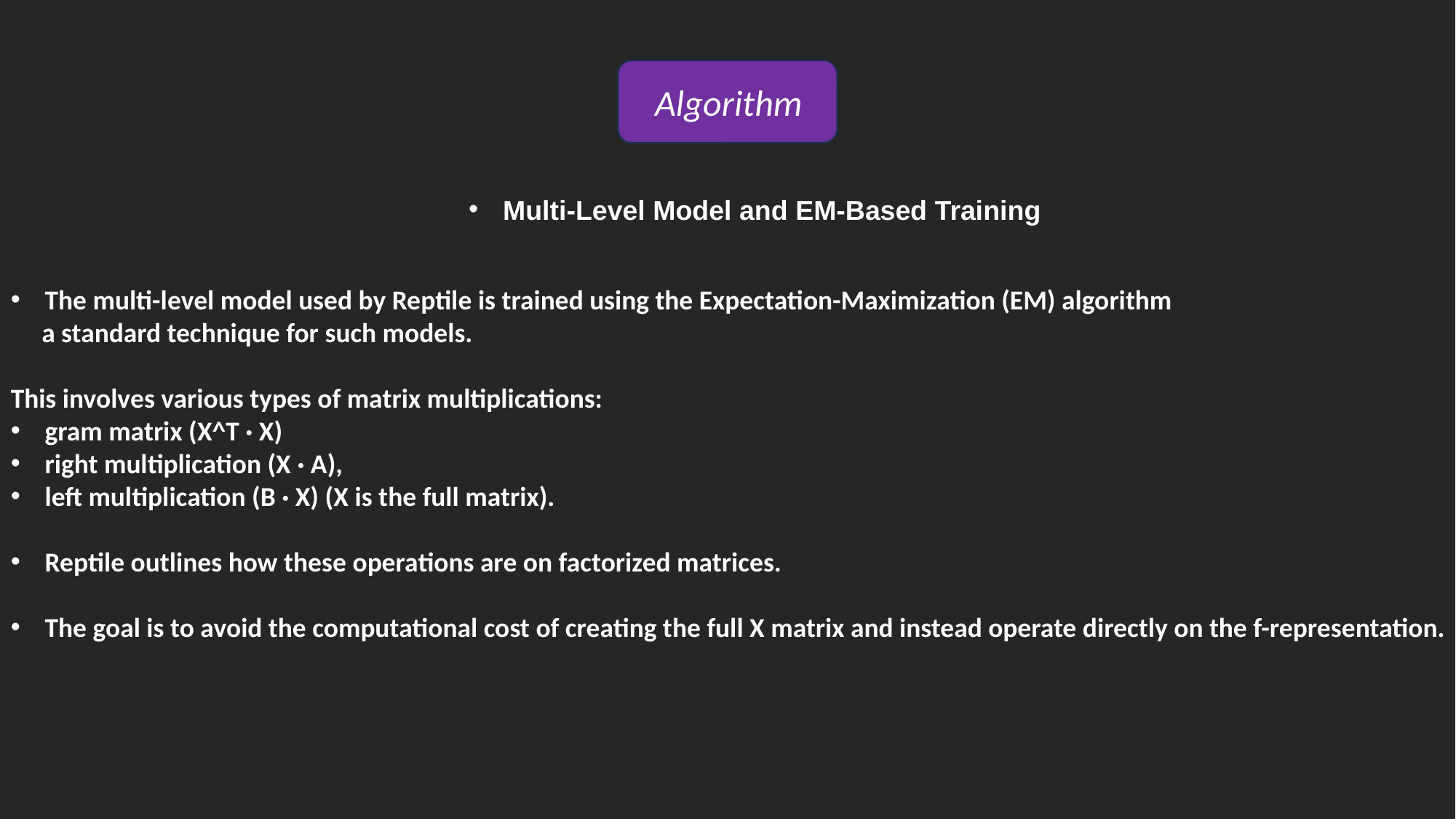

Algorithm
Multi-Level Model and EM-Based Training
The multi-level model used by Reptile is trained using the Expectation-Maximization (EM) algorithm
     a standard technique for such models.

This involves various types of matrix multiplications:
gram matrix (X^T · X)
right multiplication (X · A),
left multiplication (B · X) (X is the full matrix).

Reptile outlines how these operations are on factorized matrices.

The goal is to avoid the computational cost of creating the full X matrix and instead operate directly on the f-representation.